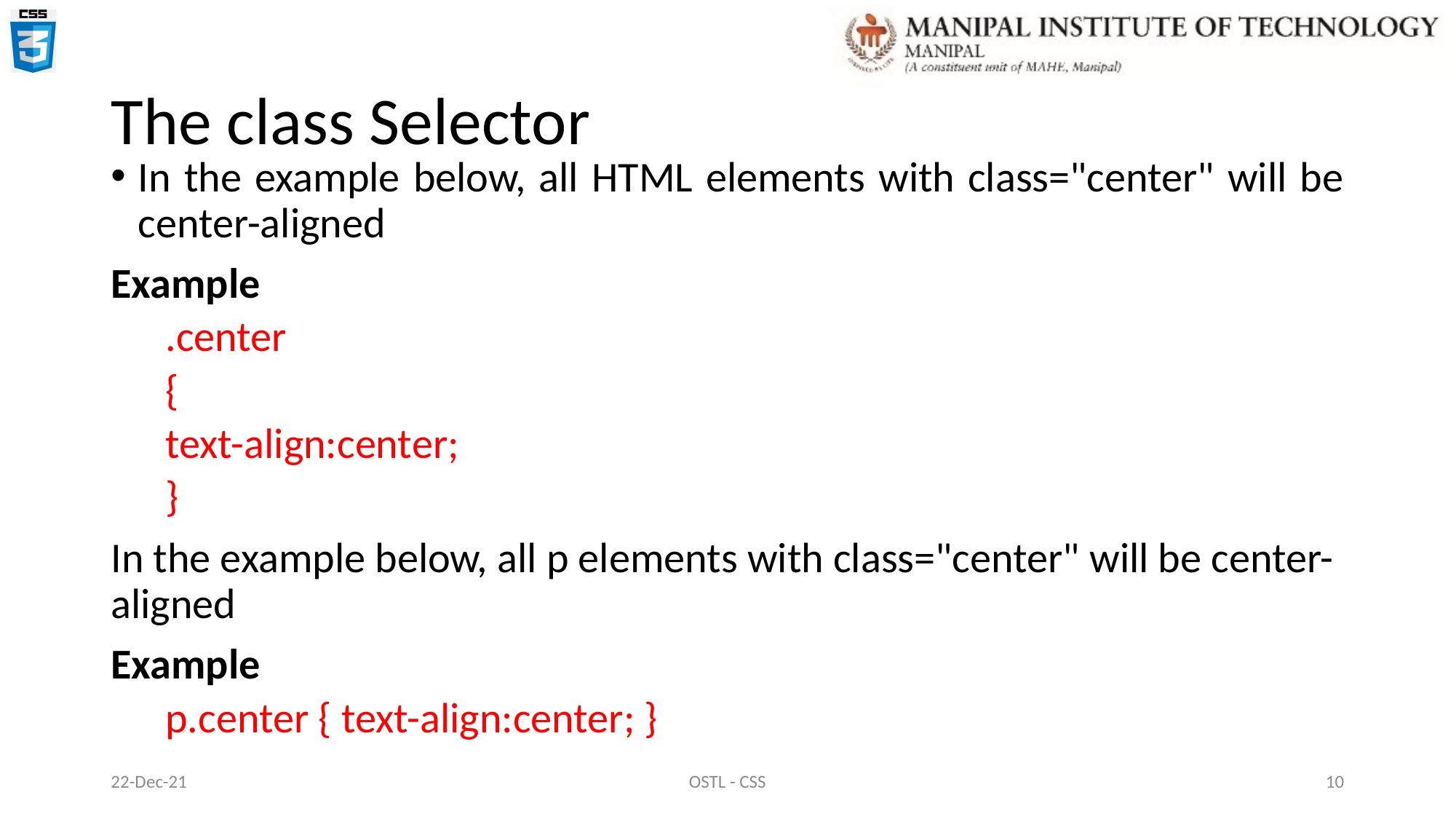

# The class Selector
In the example below, all HTML elements with class="center" will be center-aligned
Example
.center
{
text-align:center;
}
In the example below, all p elements with class="center" will be center-aligned
Example
p.center { text-align:center; }

22-Dec-21
OSTL - CSS
10